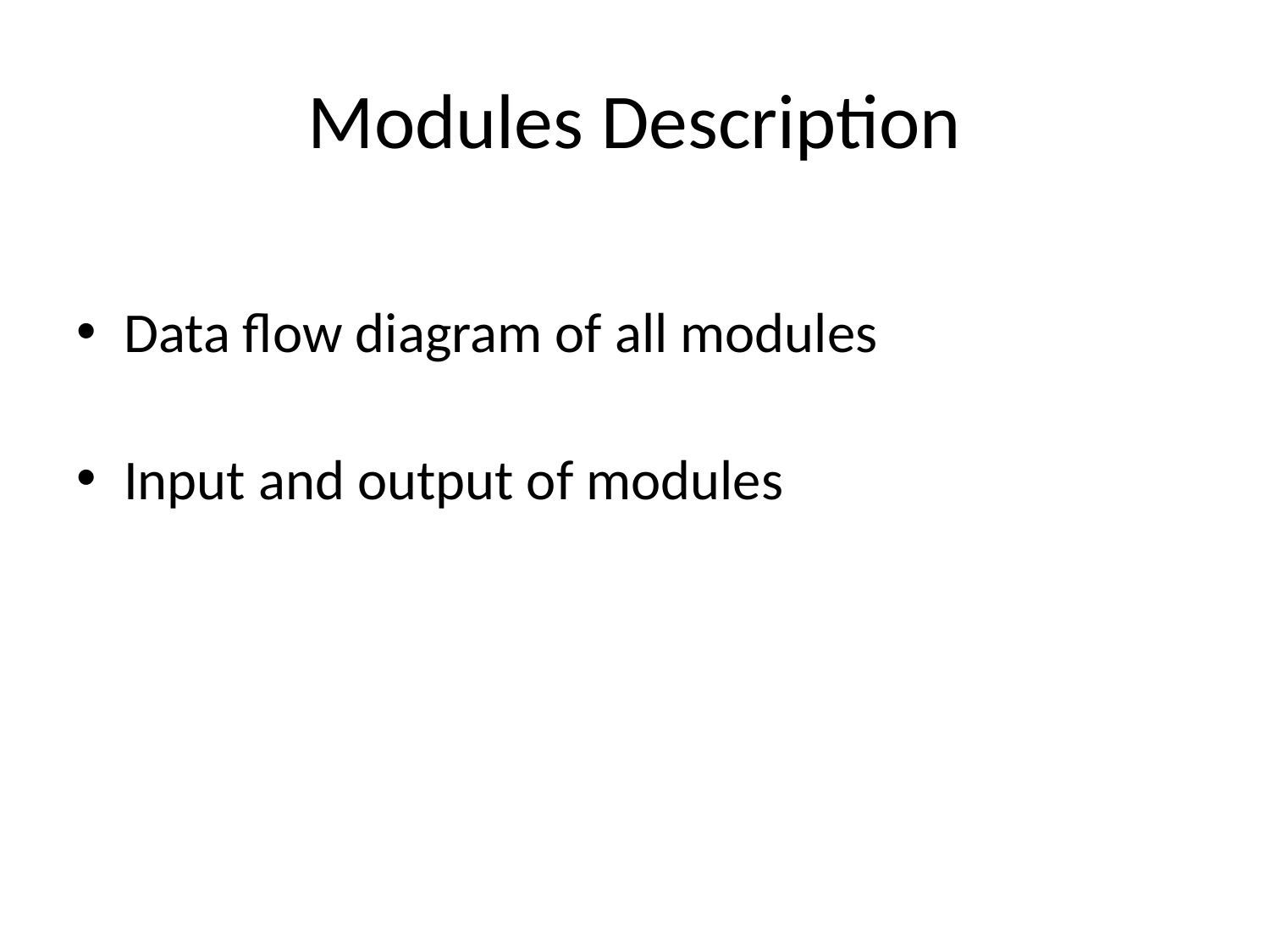

# Modules Description
Data flow diagram of all modules
Input and output of modules